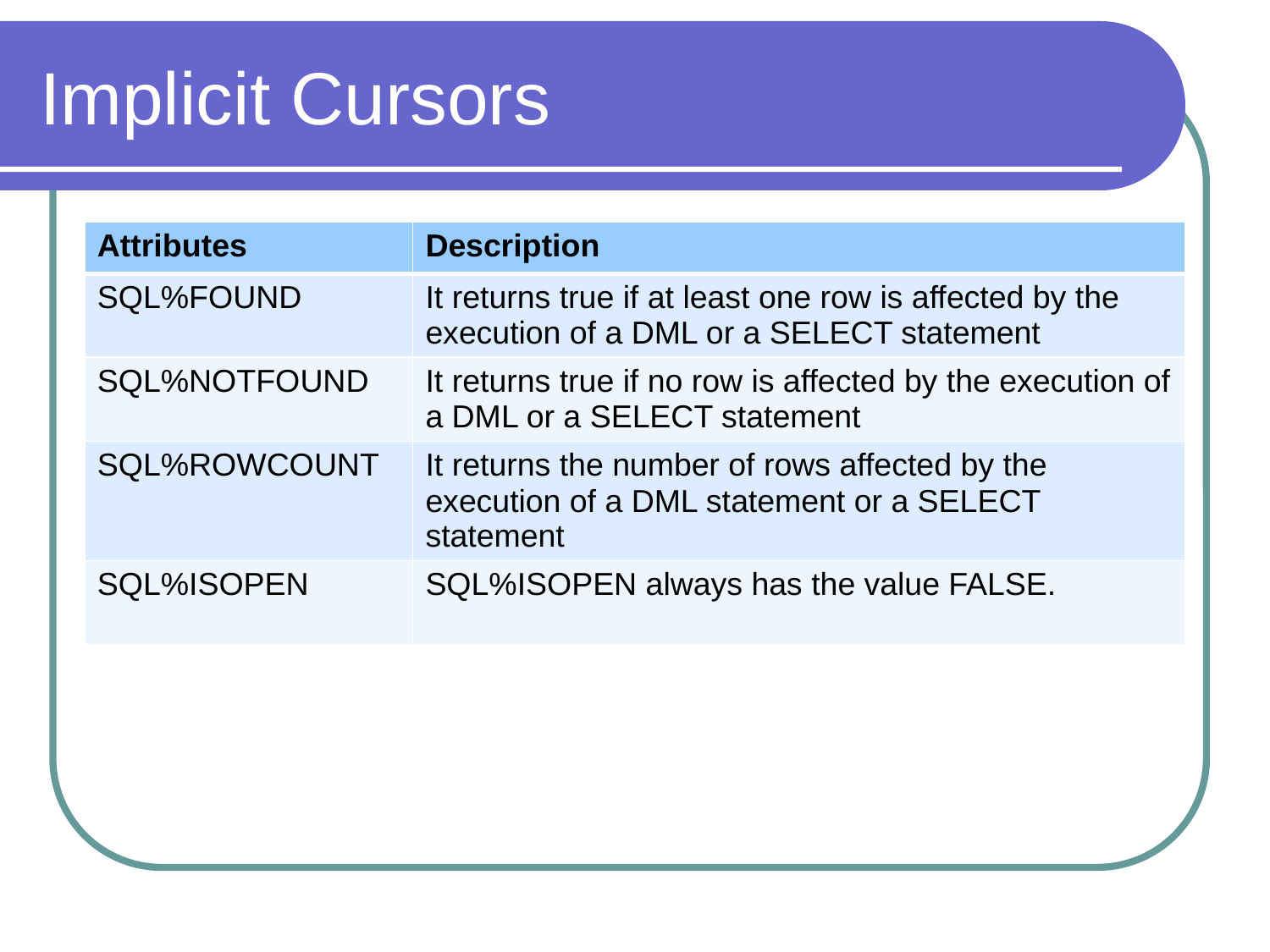

# Implicit Cursors
| Attributes | Description |
| --- | --- |
| SQL%FOUND | It returns true if at least one row is affected by the execution of a DML or a SELECT statement |
| SQL%NOTFOUND | It returns true if no row is affected by the execution of a DML or a SELECT statement |
| SQL%ROWCOUNT | It returns the number of rows affected by the execution of a DML statement or a SELECT statement |
| SQL%ISOPEN | SQL%ISOPEN always has the value FALSE. |